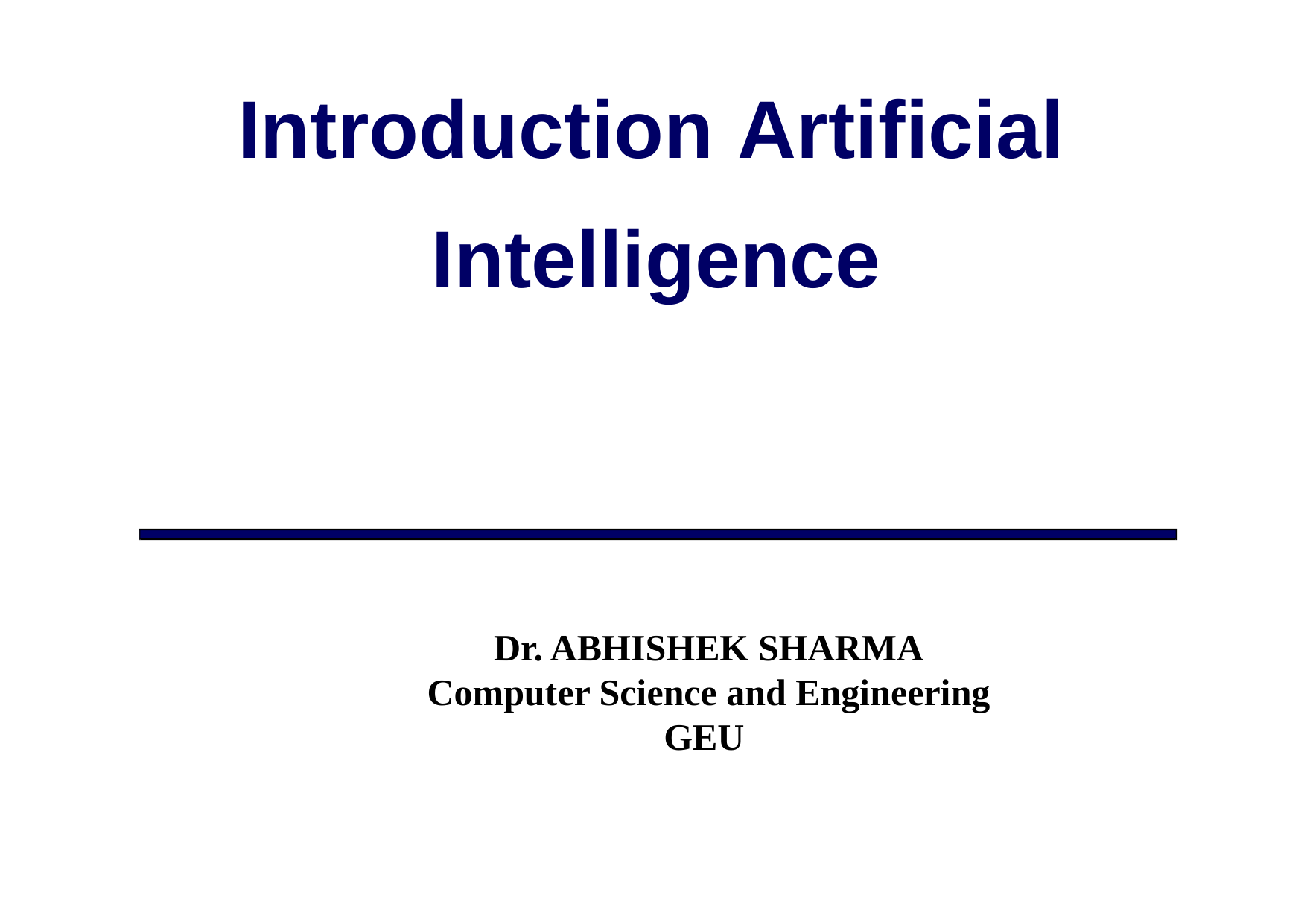

# Introduction Artificial
Intelligence

Dr. ABHISHEK SHARMA
Computer Science and Engineering
GEU